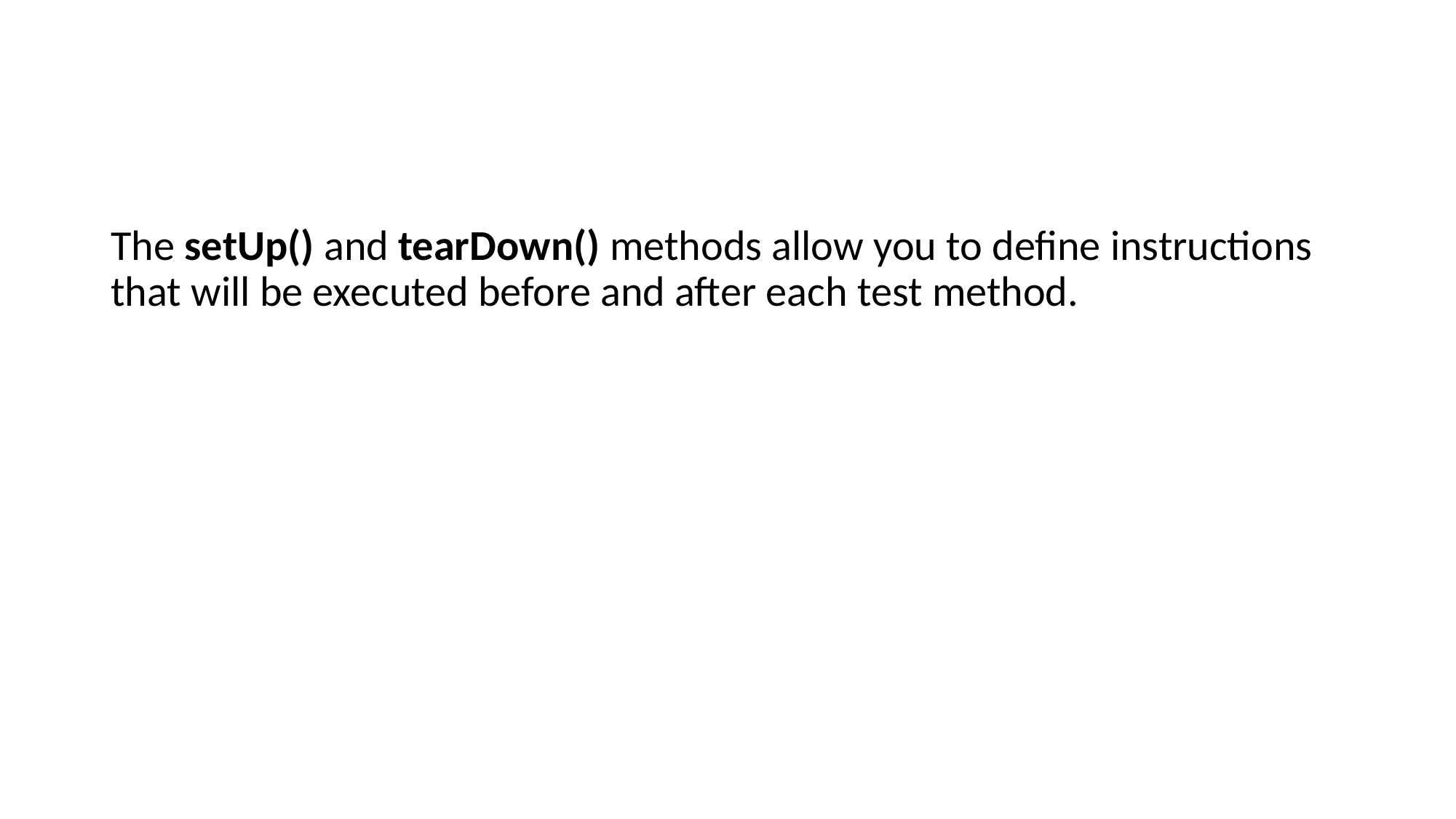

The setUp() and tearDown() methods allow you to define instructions that will be executed before and after each test method.